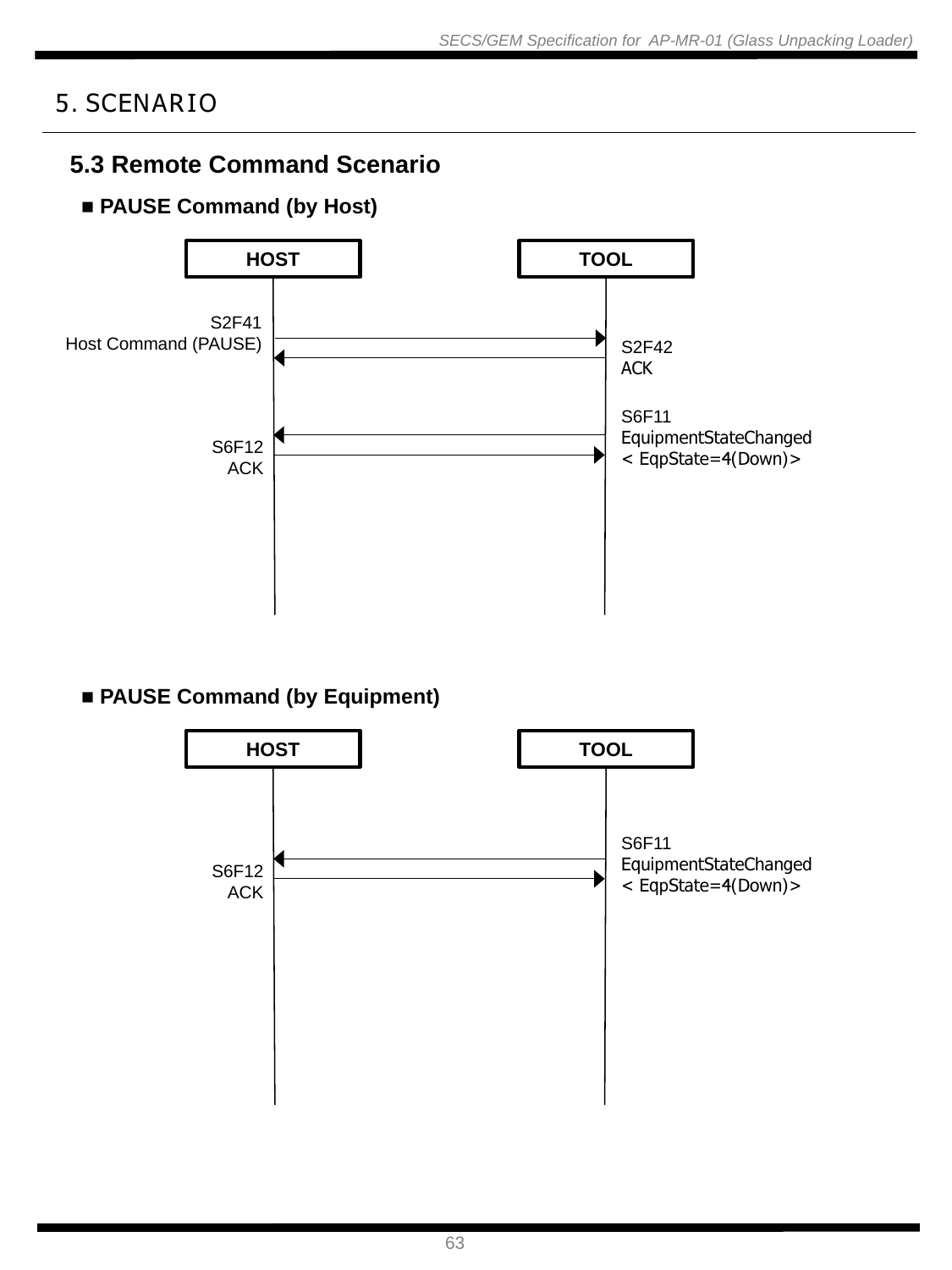

5. SCENARIO
5.3 Remote Command Scenario
■ PAUSE Command (by Host)
HOST
TOOL
S2F41
Host Command (PAUSE)
S2F42
ACK
S6F11
EquipmentStateChanged
< EqpState=4(Down)>
S6F12
ACK
■ PAUSE Command (by Equipment)
HOST
TOOL
S6F11
EquipmentStateChanged
< EqpState=4(Down)>
S6F12
ACK